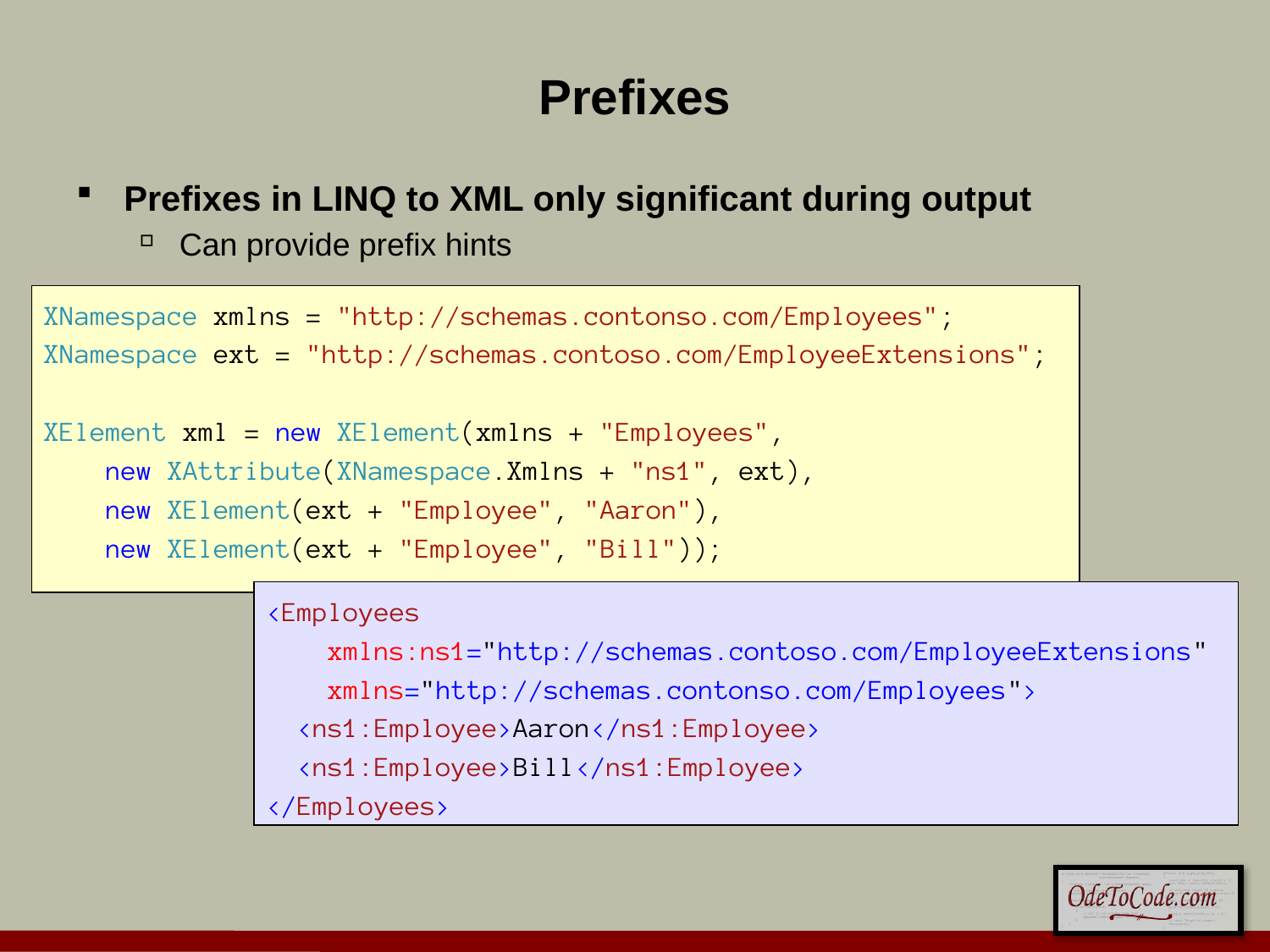

# Prefixes
Prefixes in LINQ to XML only significant during output
Can provide prefix hints

XNamespace xmlns = "http://schemas.contonso.com/Employees";
XNamespace ext = "http://schemas.contoso.com/EmployeeExtensions";

XElement xml = new XElement(xmlns + "Employees",
    new XAttribute(XNamespace.Xmlns + "ns1", ext),
    new XElement(ext + "Employee", "Aaron"),
    new XElement(ext + "Employee", "Bill"));

<Employees
    xmlns:ns1="http://schemas.contoso.com/EmployeeExtensions"
    xmlns="http://schemas.contonso.com/Employees">
  <ns1:Employee>Aaron</ns1:Employee>
  <ns1:Employee>Bill</ns1:Employee>
</Employees>